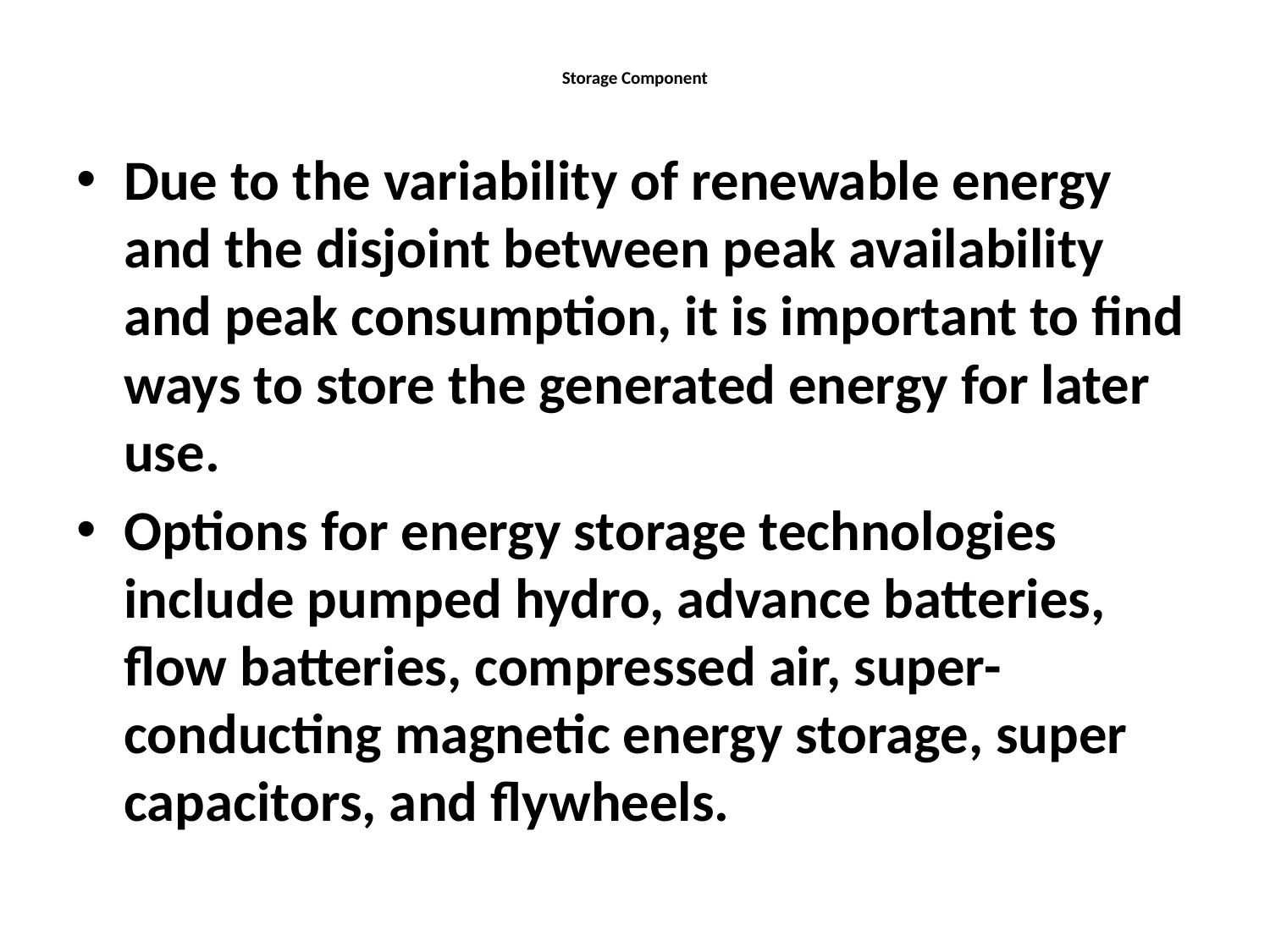

# Storage Component
Due to the variability of renewable energy and the disjoint between peak availability and peak consumption, it is important to find ways to store the generated energy for later use.
Options for energy storage technologies include pumped hydro, advance batteries, flow batteries, compressed air, super-conducting magnetic energy storage, super capacitors, and flywheels.